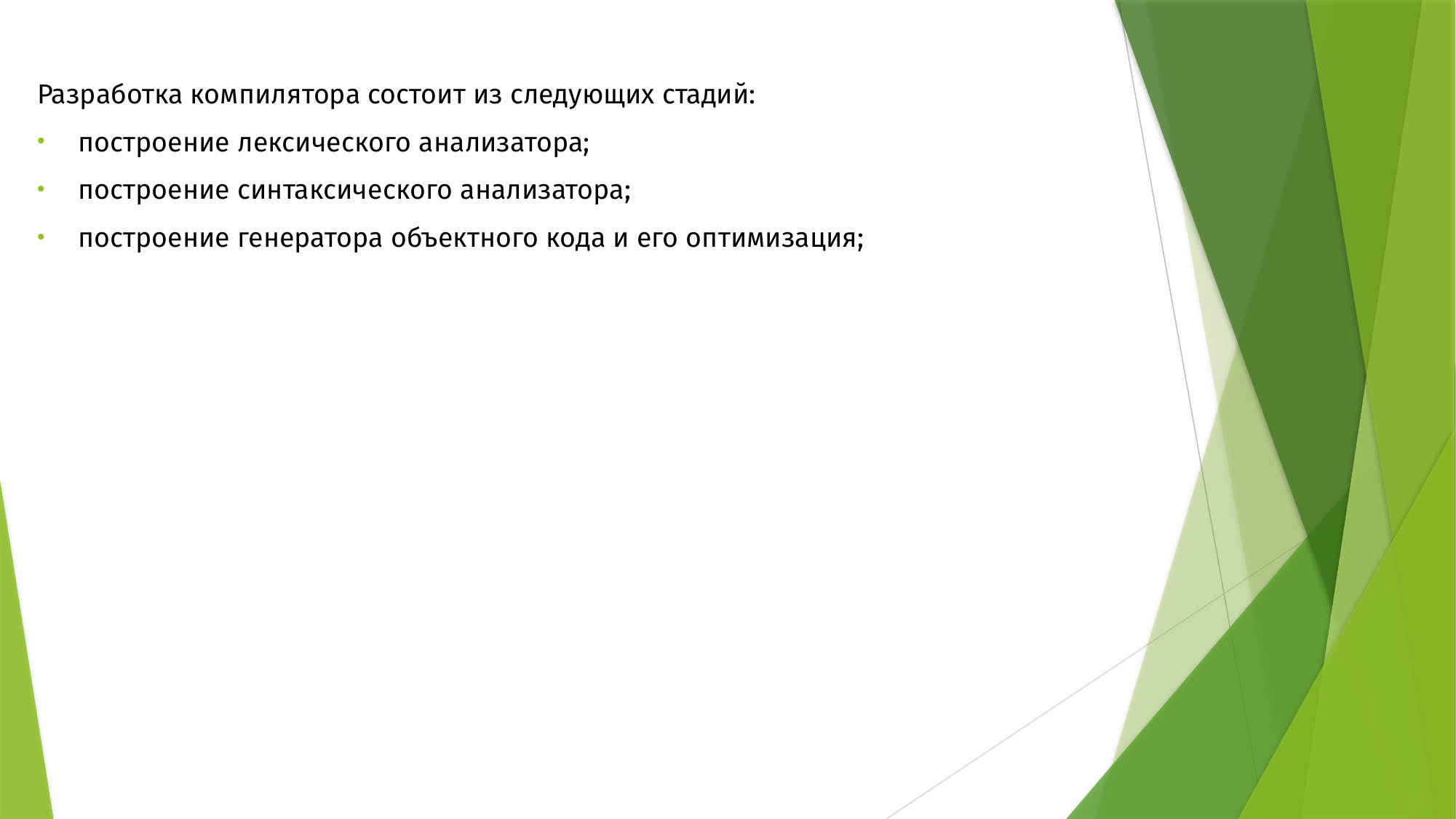

Разработка компилятора состоит из следующих стадий:
построение лексического анализатора;
построение синтаксического анализатора;
построение генератора объектного кода и его оптимизация;